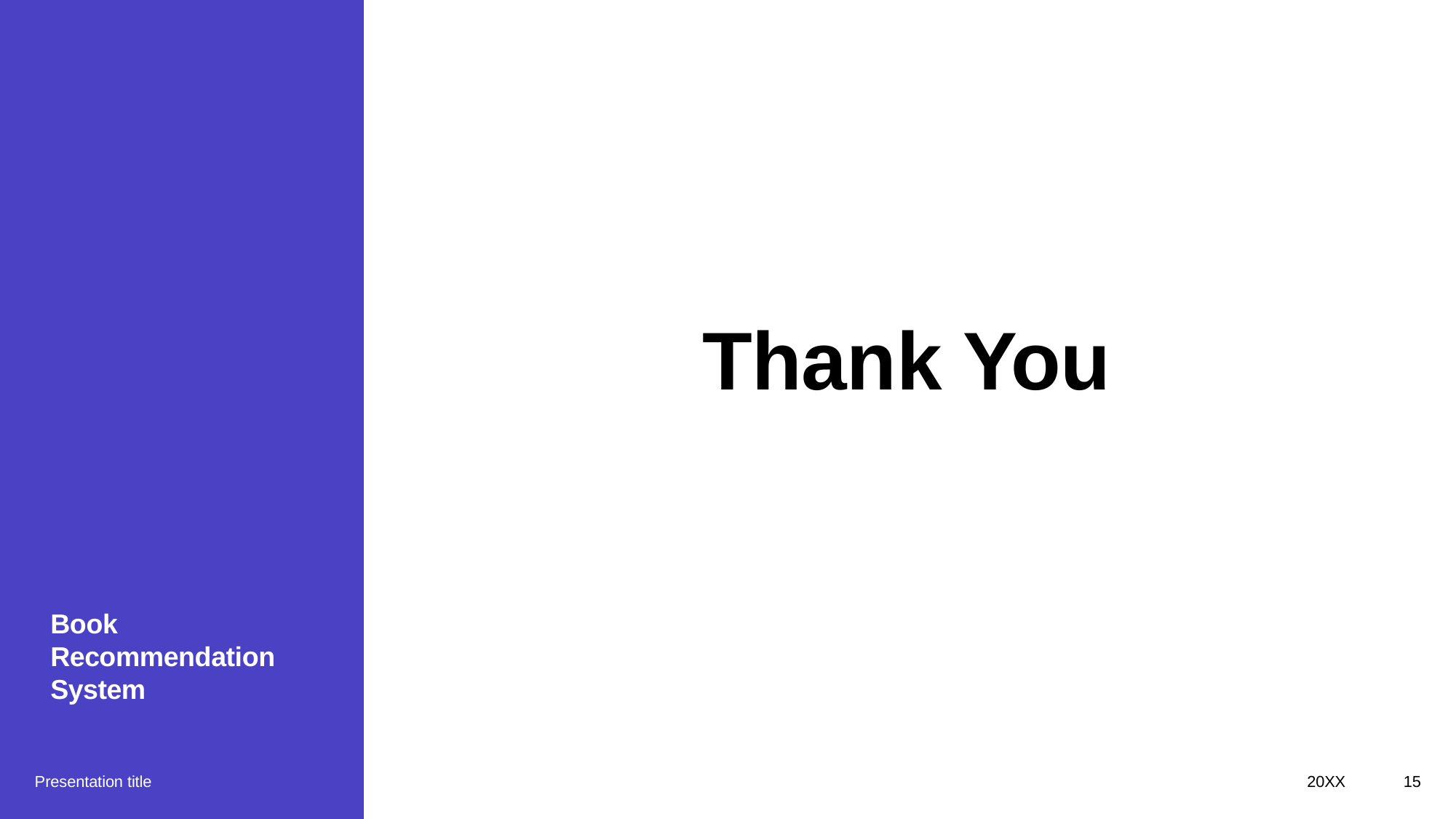

# Book Recommendation System
Thank You
20XX
Presentation title
15